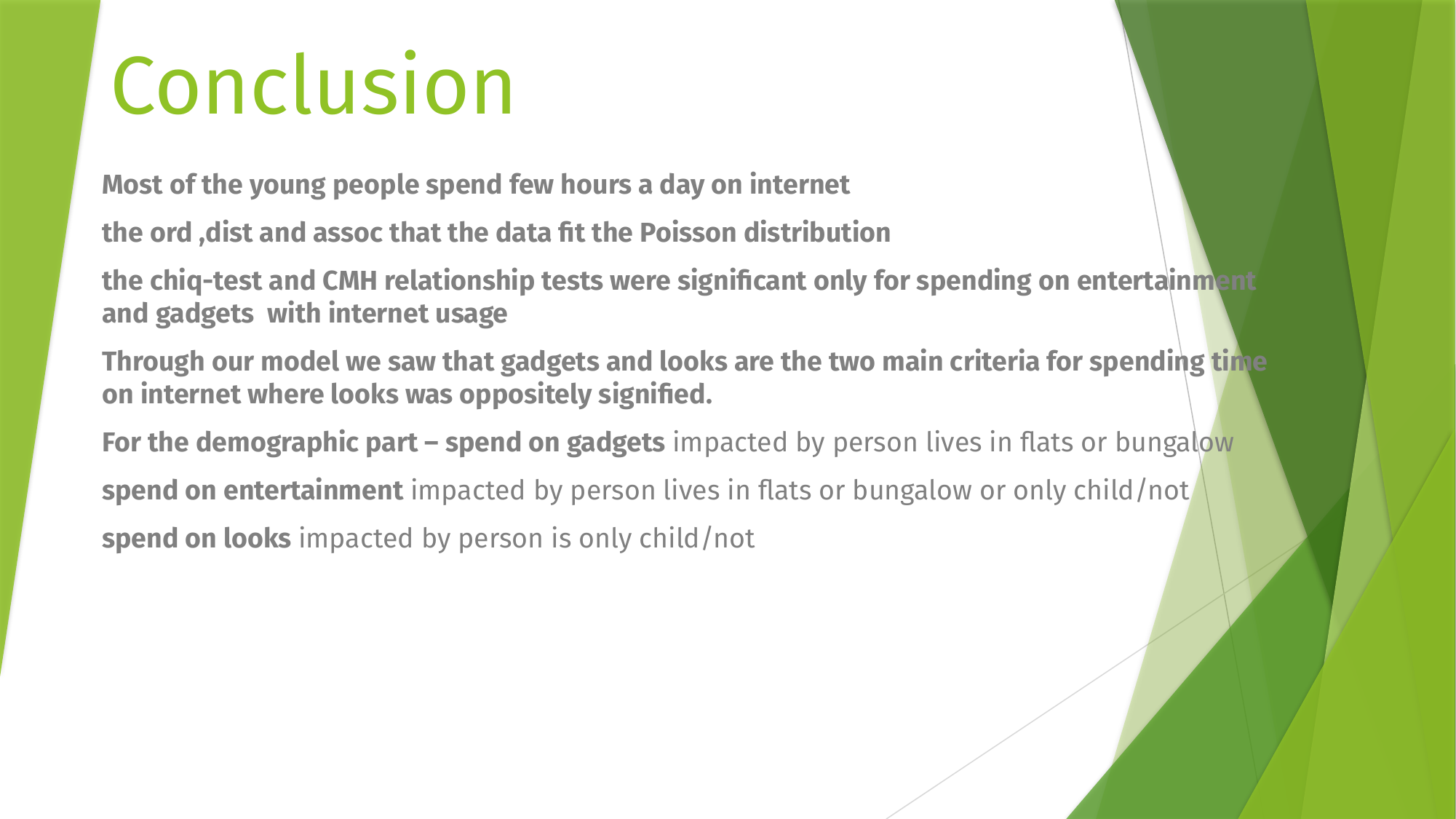

Conclusion
Most of the young people spend few hours a day on internet
the ord ,dist and assoc that the data fit the Poisson distribution
the chiq-test and CMH relationship tests were significant only for spending on entertainment and gadgets  with internet usage
Through our model we saw that gadgets and looks are the two main criteria for spending time on internet where looks was oppositely signified.
For the demographic part – spend on gadgets impacted by person lives in flats or bungalow
spend on entertainment impacted by person lives in flats or bungalow or only child/not
spend on looks impacted by person is only child/not